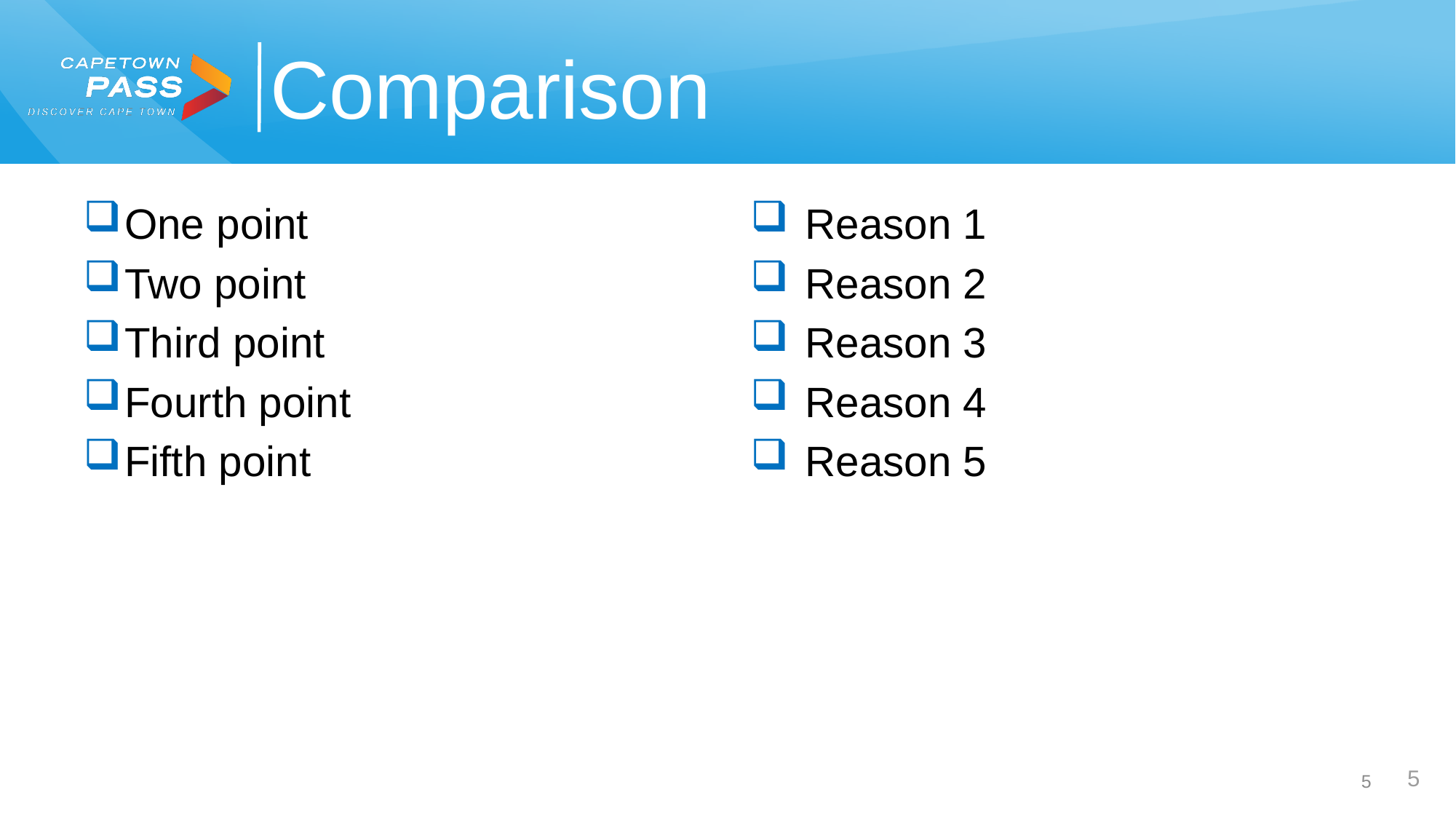

# Comparison
One point
Two point
Third point
Fourth point
Fifth point
Reason 1
Reason 2
Reason 3
Reason 4
Reason 5
5